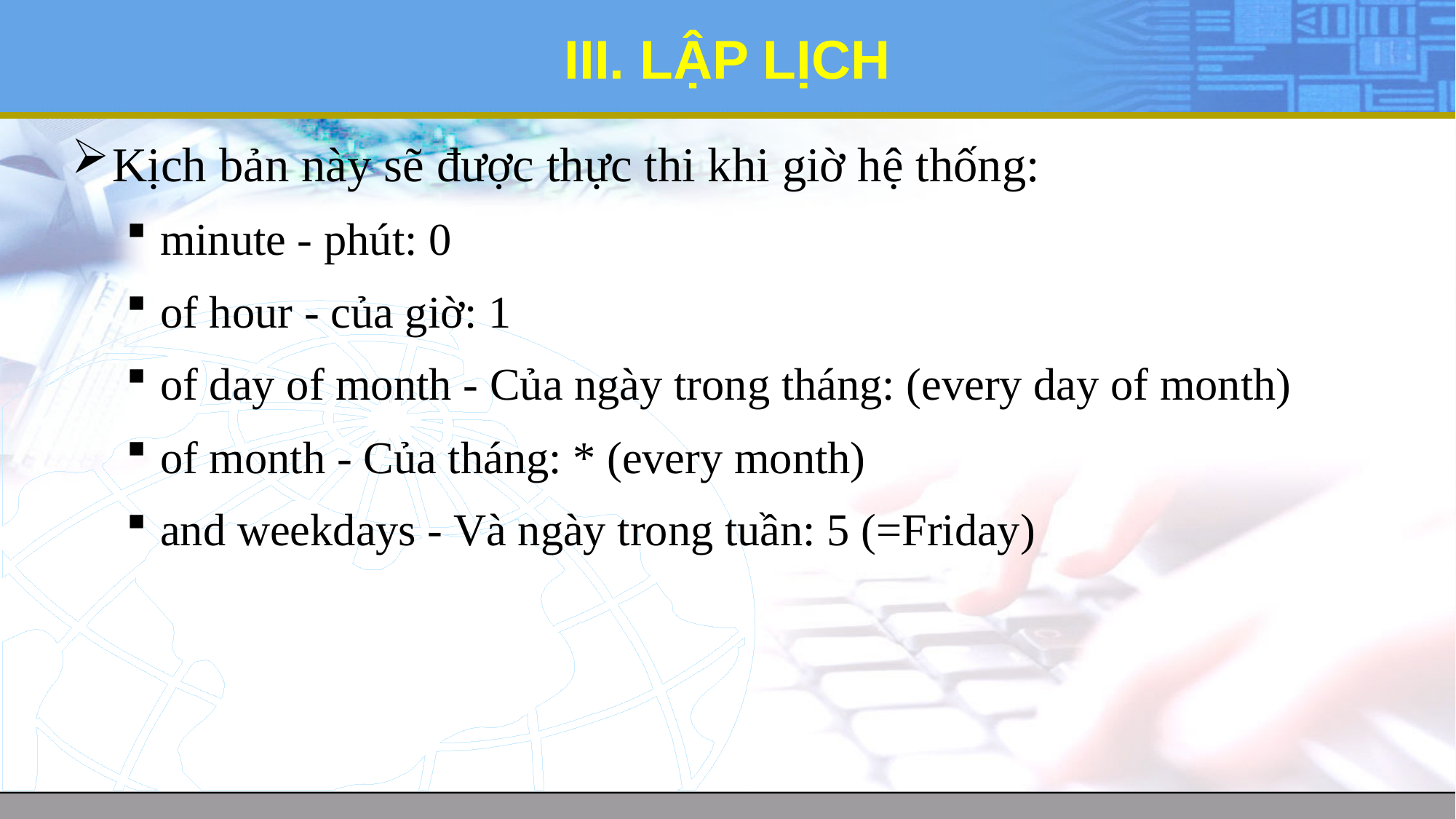

# III. LẬP LỊCH
Kịch bản này sẽ được thực thi khi giờ hệ thống:
minute - phút: 0
of hour - của giờ: 1
of day of month - Của ngày trong tháng: (every day of month)
of month - Của tháng: * (every month)
and weekdays - Và ngày trong tuần: 5 (=Friday)